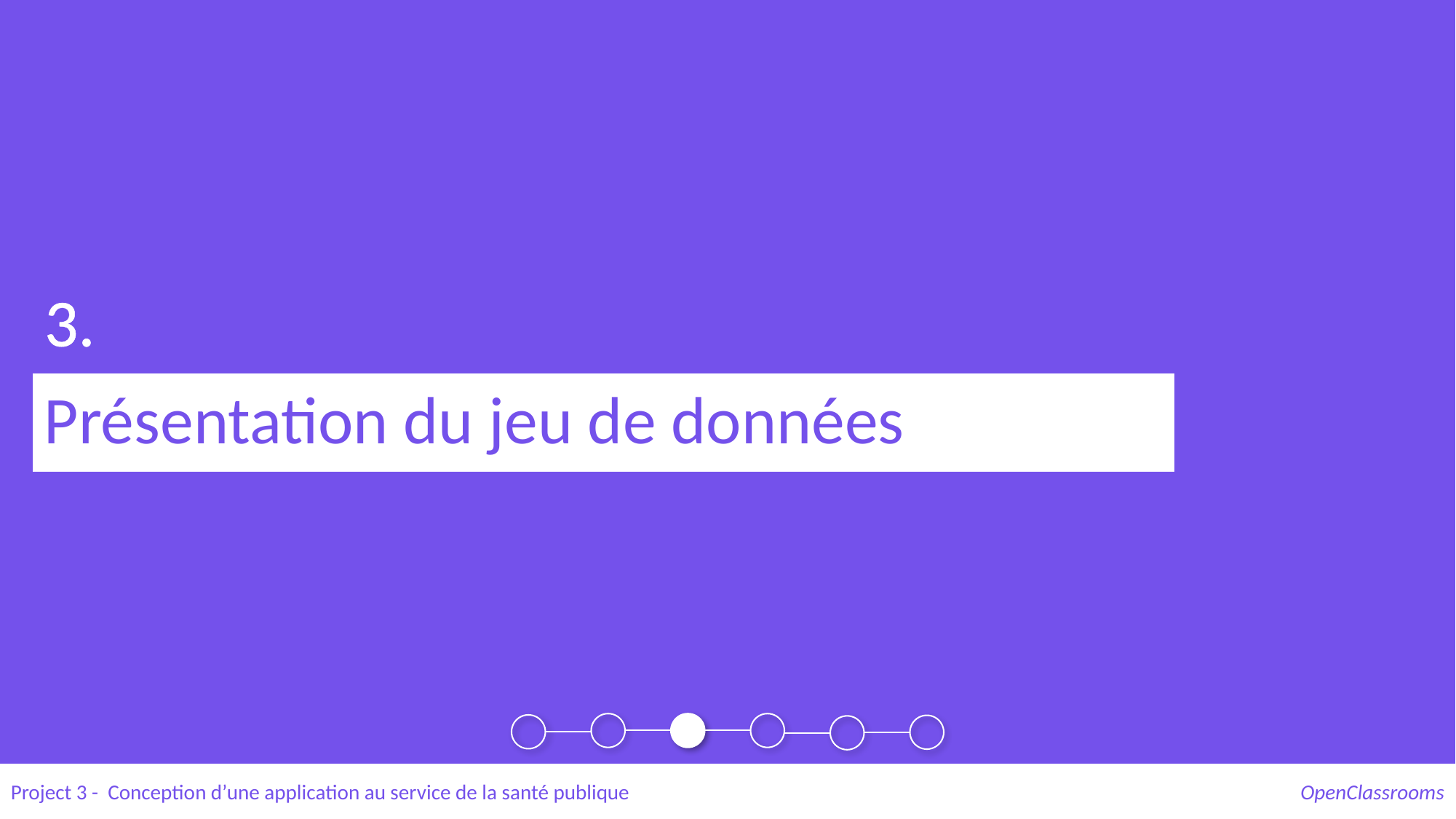

3.
Présentation du jeu de données

Project 3 -  Conception d’une application au service de la santé publique
OpenClassrooms